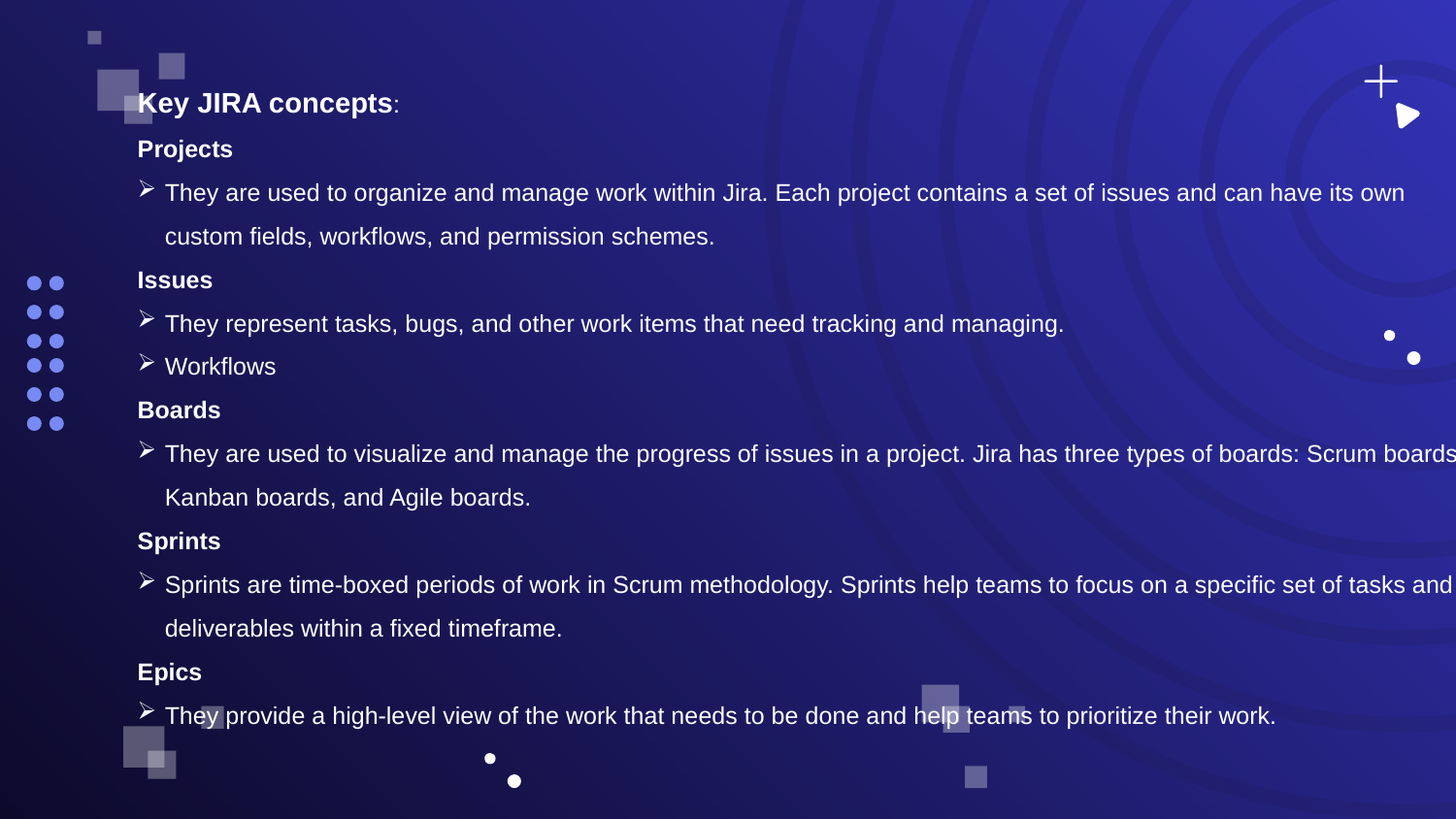

Key JIRA concepts:
Projects
They are used to organize and manage work within Jira. Each project contains a set of issues and can have its own custom fields, workflows, and permission schemes.
Issues
They represent tasks, bugs, and other work items that need tracking and managing.
Workflows
Boards
They are used to visualize and manage the progress of issues in a project. Jira has three types of boards: Scrum boards, Kanban boards, and Agile boards.
Sprints
Sprints are time-boxed periods of work in Scrum methodology. Sprints help teams to focus on a specific set of tasks and deliverables within a fixed timeframe.
Epics
They provide a high-level view of the work that needs to be done and help teams to prioritize their work.